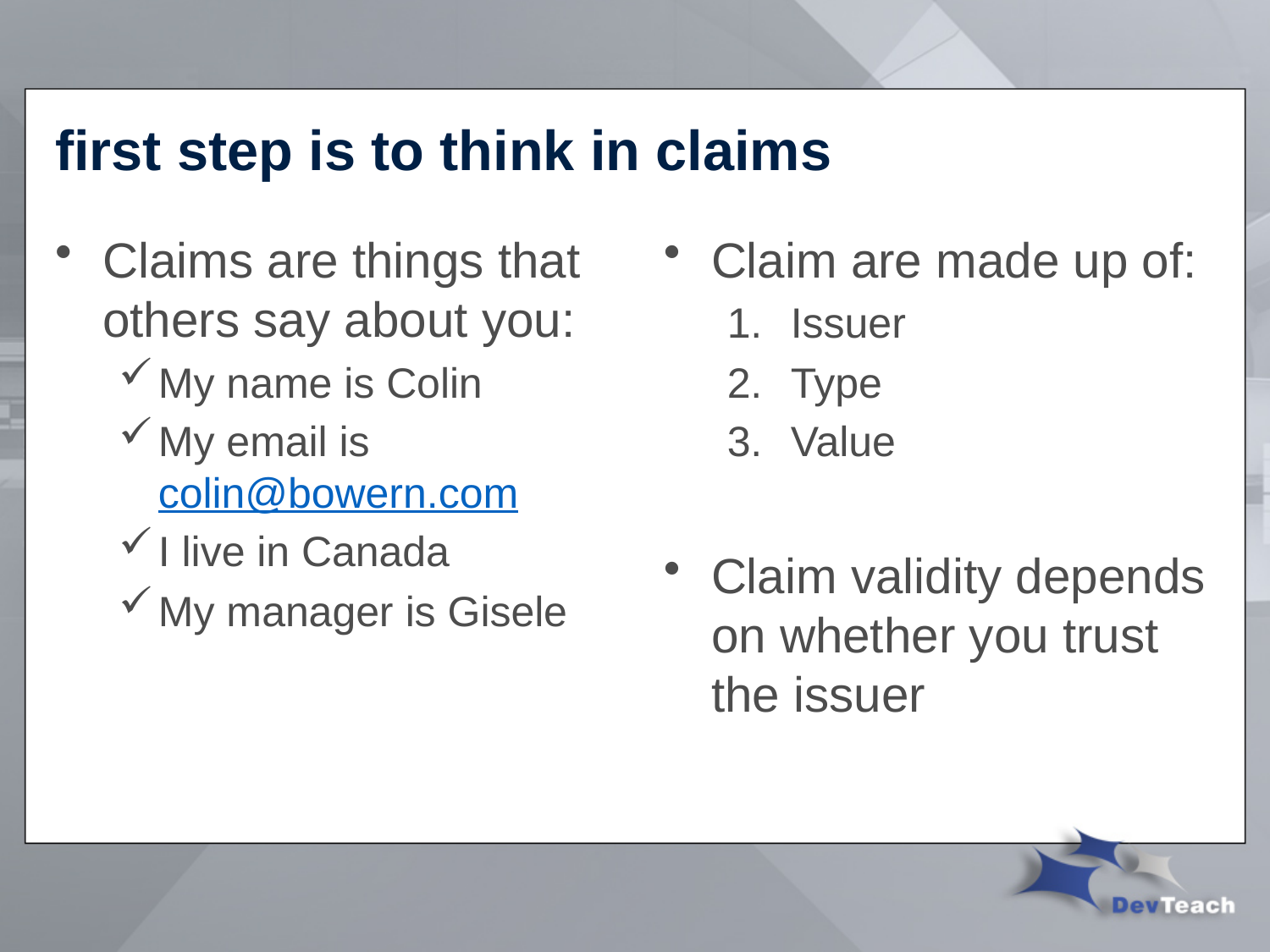

# first step is to think in claims
Claims are things that others say about you:
My name is Colin
My email is colin@bowern.com
I live in Canada
My manager is Gisele
Claim are made up of:
Issuer
Type
Value

Claim validity depends on whether you trust the issuer